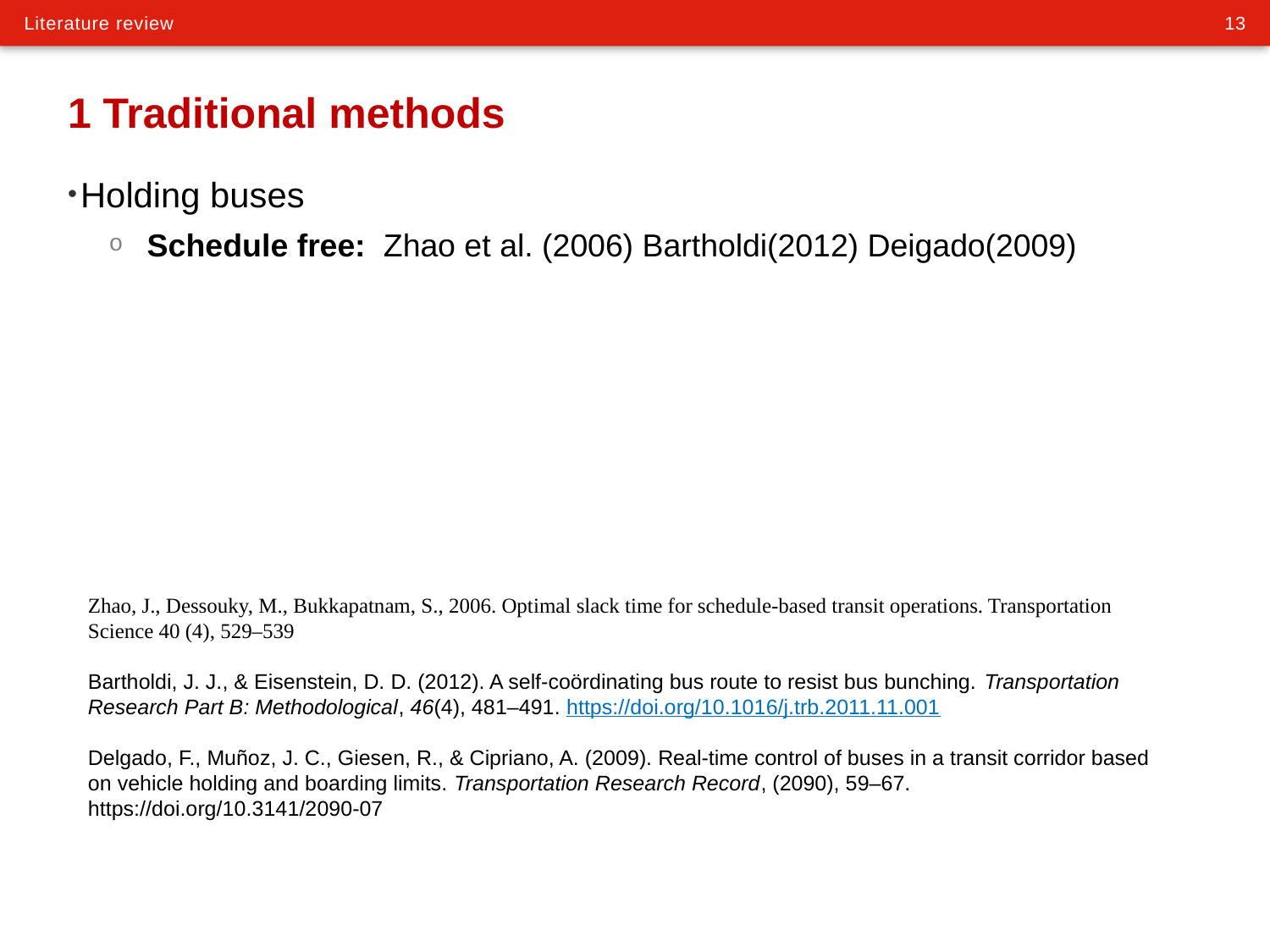

# 1 Traditional methods
Holding buses
Schedule free:  Zhao et al. (2006) Bartholdi(2012) Deigado(2009)
Zhao, J., Dessouky, M., Bukkapatnam, S., 2006. Optimal slack time for schedule-based transit operations. Transportation Science 40 (4), 529–539

Bartholdi, J. J., & Eisenstein, D. D. (2012). A self-coördinating bus route to resist bus bunching. Transportation Research Part B: Methodological, 46(4), 481–491. https://doi.org/10.1016/j.trb.2011.11.001

Delgado, F., Muñoz, J. C., Giesen, R., & Cipriano, A. (2009). Real-time control of buses in a transit corridor based on vehicle holding and boarding limits. Transportation Research Record, (2090), 59–67. https://doi.org/10.3141/2090-07